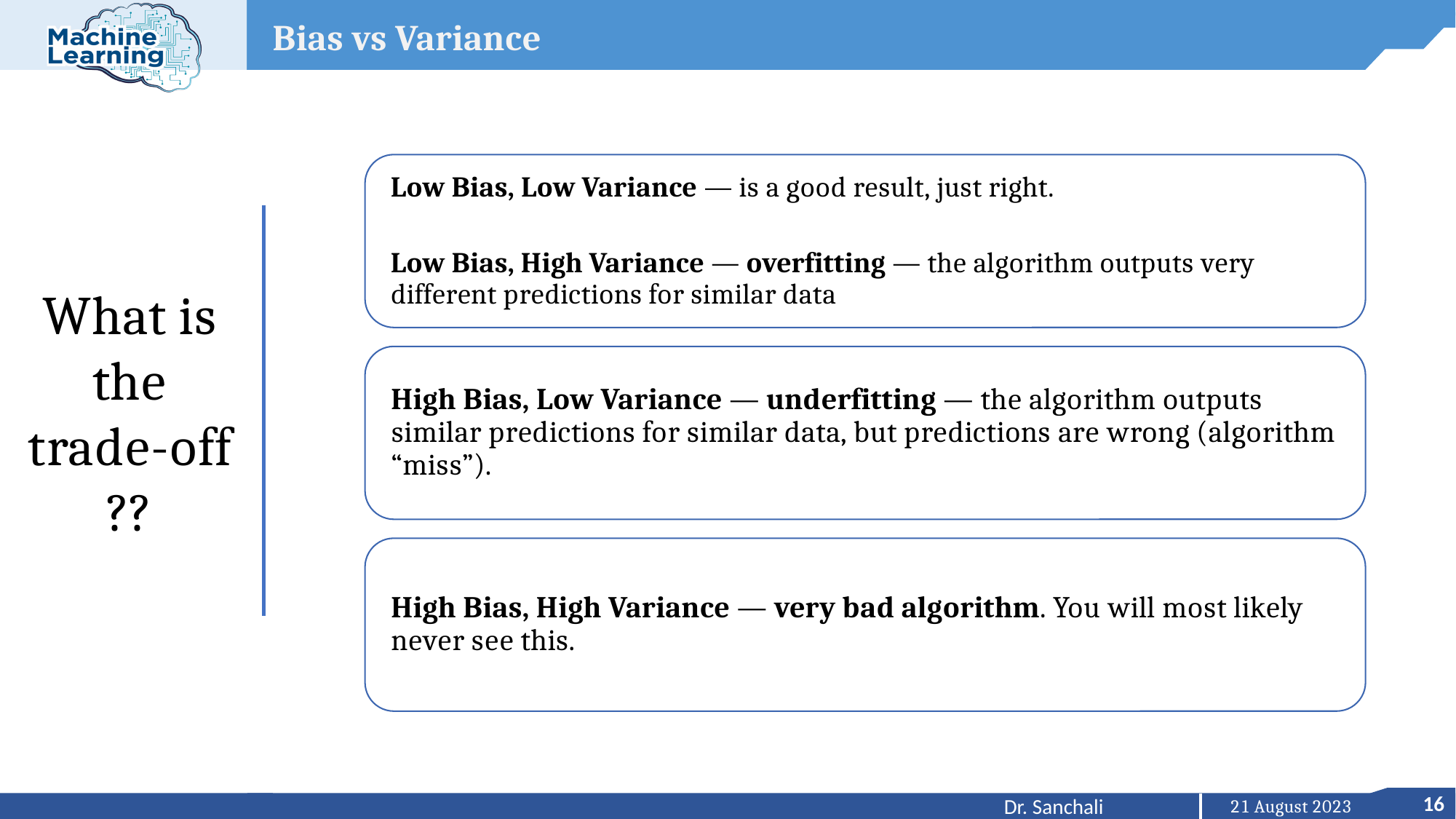

Bias vs Variance
What is
the trade-off
??
Low Bias, Low Variance — is a good result, just right.

Low Bias, High Variance — overfitting — the algorithm outputs very different predictions for similar data
High Bias, Low Variance — underfitting — the algorithm outputs similar predictions for similar data, but predictions are wrong (algorithm “miss”).
High Bias, High Variance — very bad algorithm. You will most likely never see this.